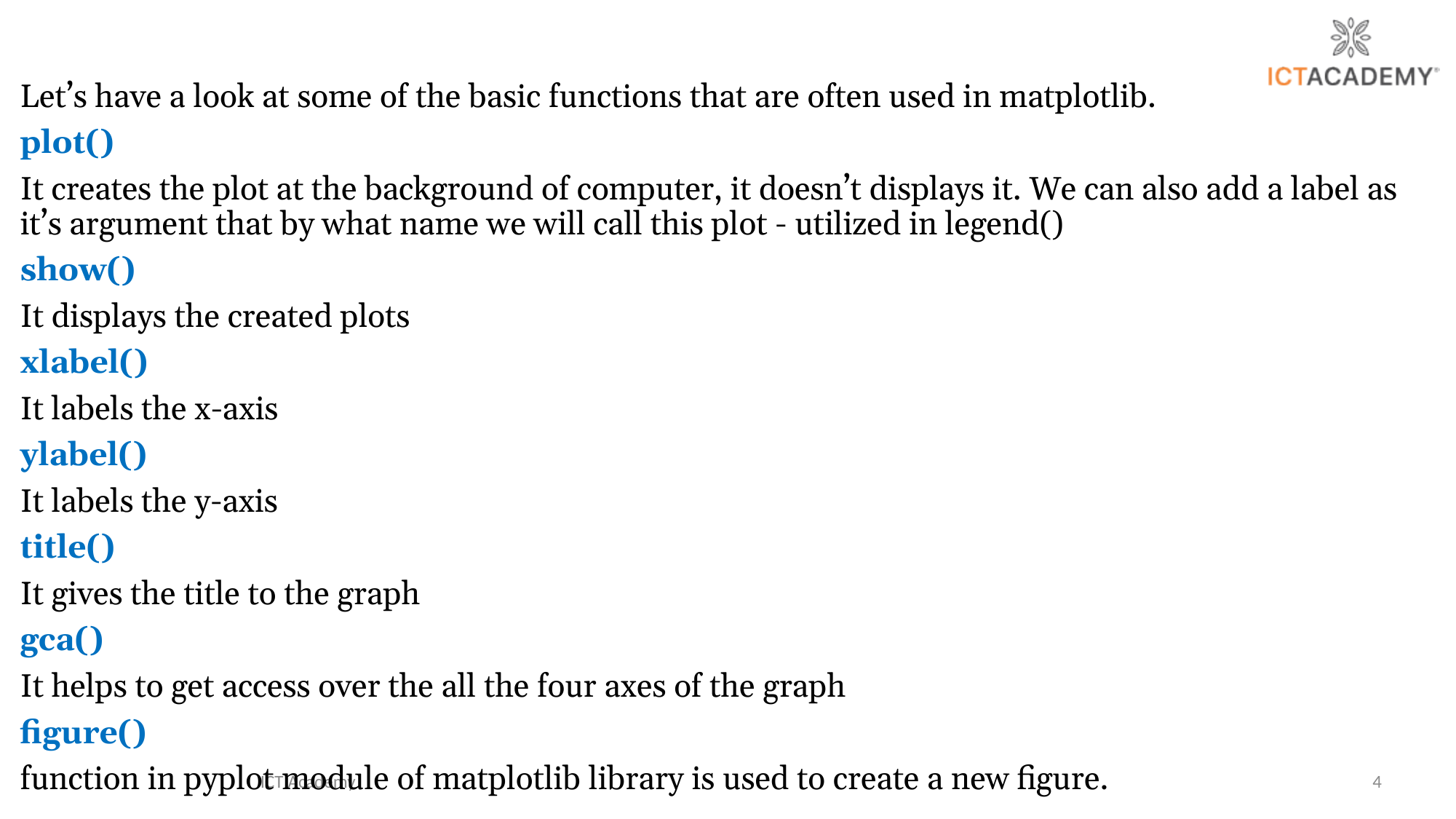

Let’s have a look at some of the basic functions that are often used in matplotlib.
plot()
It creates the plot at the background of computer, it doesn’t displays it. We can also add a label as it’s argument that by what name we will call this plot - utilized in legend()
show()
It displays the created plots
xlabel()
It labels the x-axis
ylabel()
It labels the y-axis
title()
It gives the title to the graph
gca()
It helps to get access over the all the four axes of the graph
figure()
function in pyplot module of matplotlib library is used to create a new figure.
ICT Academy
4